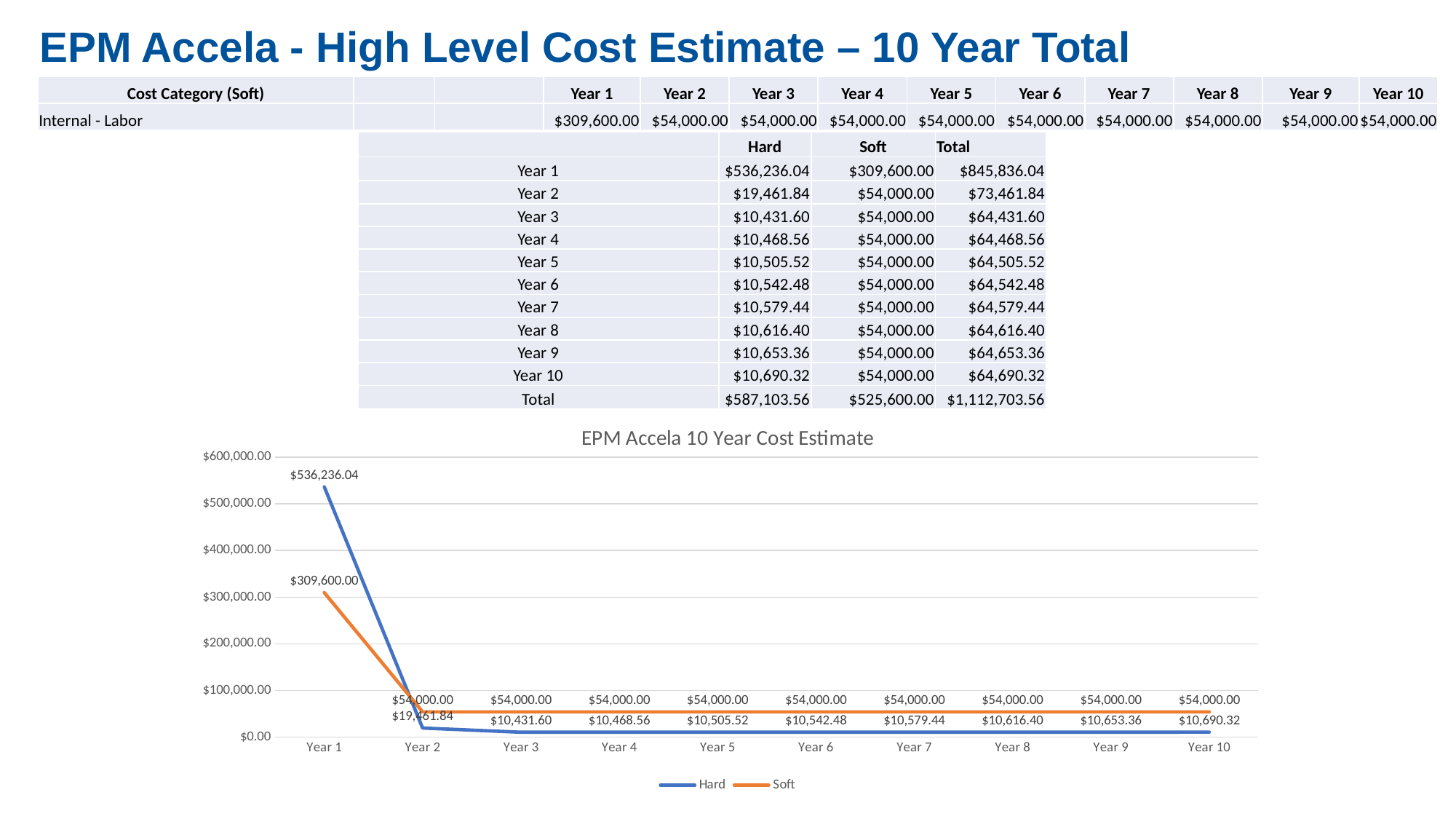

EPM Accela - High Level Cost Estimate – 10 Year Total
| Cost Category (Soft) |  |  | Year 1 | Year 2 | Year 3 | Year 4 | Year 5 | Year 6 | Year 7 | Year 8 | Year 9 | Year 10 |
| --- | --- | --- | --- | --- | --- | --- | --- | --- | --- | --- | --- | --- |
| Internal - Labor |  |  | $309,600.00 | $54,000.00 | $54,000.00 | $54,000.00 | $54,000.00 | $54,000.00 | $54,000.00 | $54,000.00 | $54,000.00 | $54,000.00 |
|  | Hard | Soft | Total |
| --- | --- | --- | --- |
| Year 1 | $536,236.04 | $309,600.00 | $845,836.04 |
| Year 2 | $19,461.84 | $54,000.00 | $73,461.84 |
| Year 3 | $10,431.60 | $54,000.00 | $64,431.60 |
| Year 4 | $10,468.56 | $54,000.00 | $64,468.56 |
| Year 5 | $10,505.52 | $54,000.00 | $64,505.52 |
| Year 6 | $10,542.48 | $54,000.00 | $64,542.48 |
| Year 7 | $10,579.44 | $54,000.00 | $64,579.44 |
| Year 8 | $10,616.40 | $54,000.00 | $64,616.40 |
| Year 9 | $10,653.36 | $54,000.00 | $64,653.36 |
| Year 10 | $10,690.32 | $54,000.00 | $64,690.32 |
| Total | $587,103.56 | $525,600.00 | $1,112,703.56 |

### Chart: EPM Accela 10 Year Cost Estimate

| Category | Hard | Soft |
|---|---|---|
| Year 1 | 536236.04 | 309600.0 |
| Year 2 | 19461.84 | 54000.0 |
| Year 3 | 10431.6 | 54000.0 |
| Year 4 | 10468.560000000001 | 54000.0 |
| Year 5 | 10505.52 | 54000.0 |
| Year 6 | 10542.48 | 54000.0 |
| Year 7 | 10579.44 | 54000.0 |
| Year 8 | 10616.4 | 54000.0 |
| Year 9 | 10653.36 | 54000.0 |
| Year 10 | 10690.32 | 54000.0 |